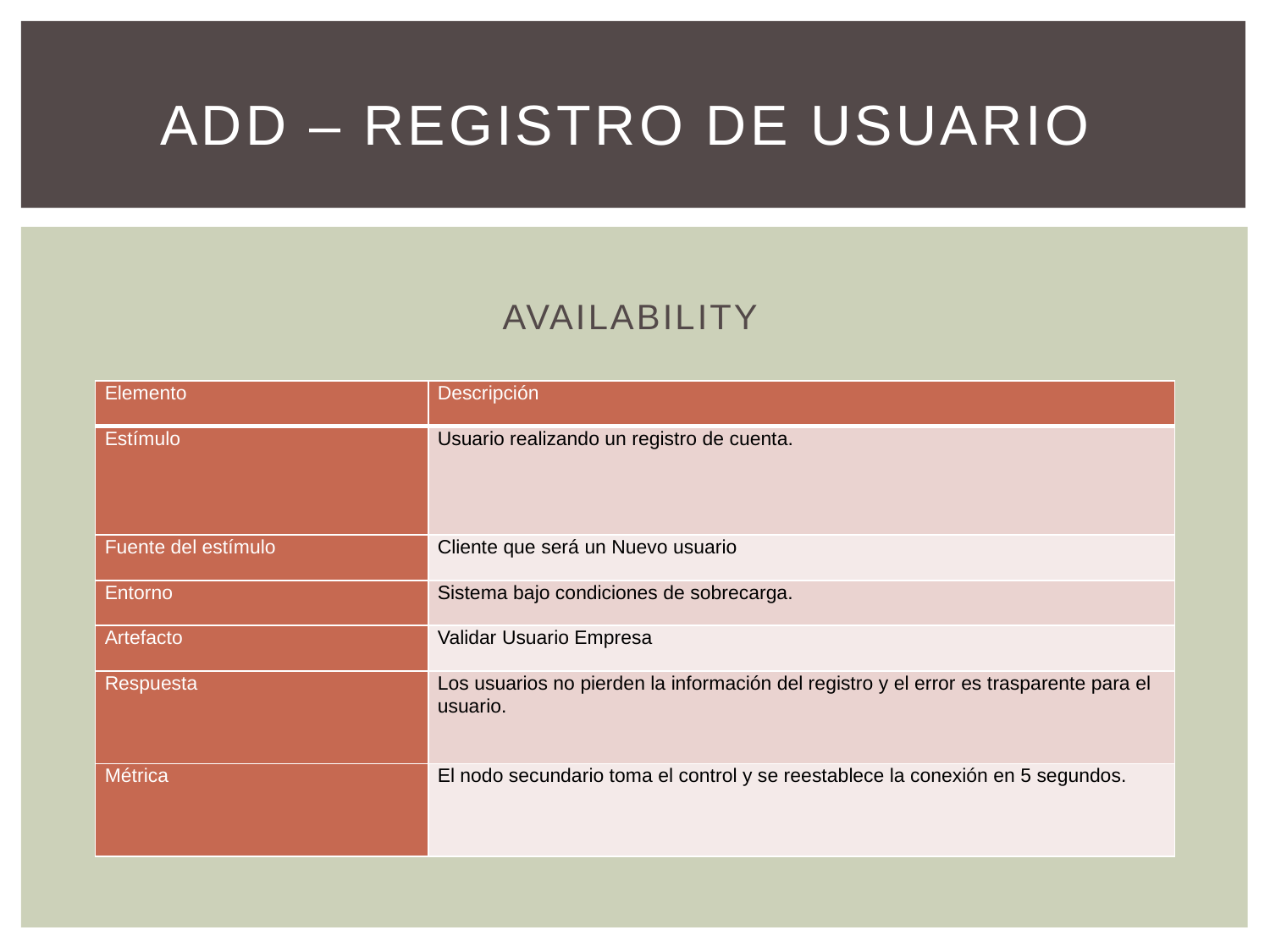

# Add – registro de usuario

			    AVAILABILITY
| Elemento | Descripción |
| --- | --- |
| Estímulo | Usuario realizando un registro de cuenta. |
| Fuente del estímulo | Cliente que será un Nuevo usuario |
| Entorno | Sistema bajo condiciones de sobrecarga. |
| Artefacto | Validar Usuario Empresa |
| Respuesta | Los usuarios no pierden la información del registro y el error es trasparente para el usuario. |
| Métrica | El nodo secundario toma el control y se reestablece la conexión en 5 segundos. |